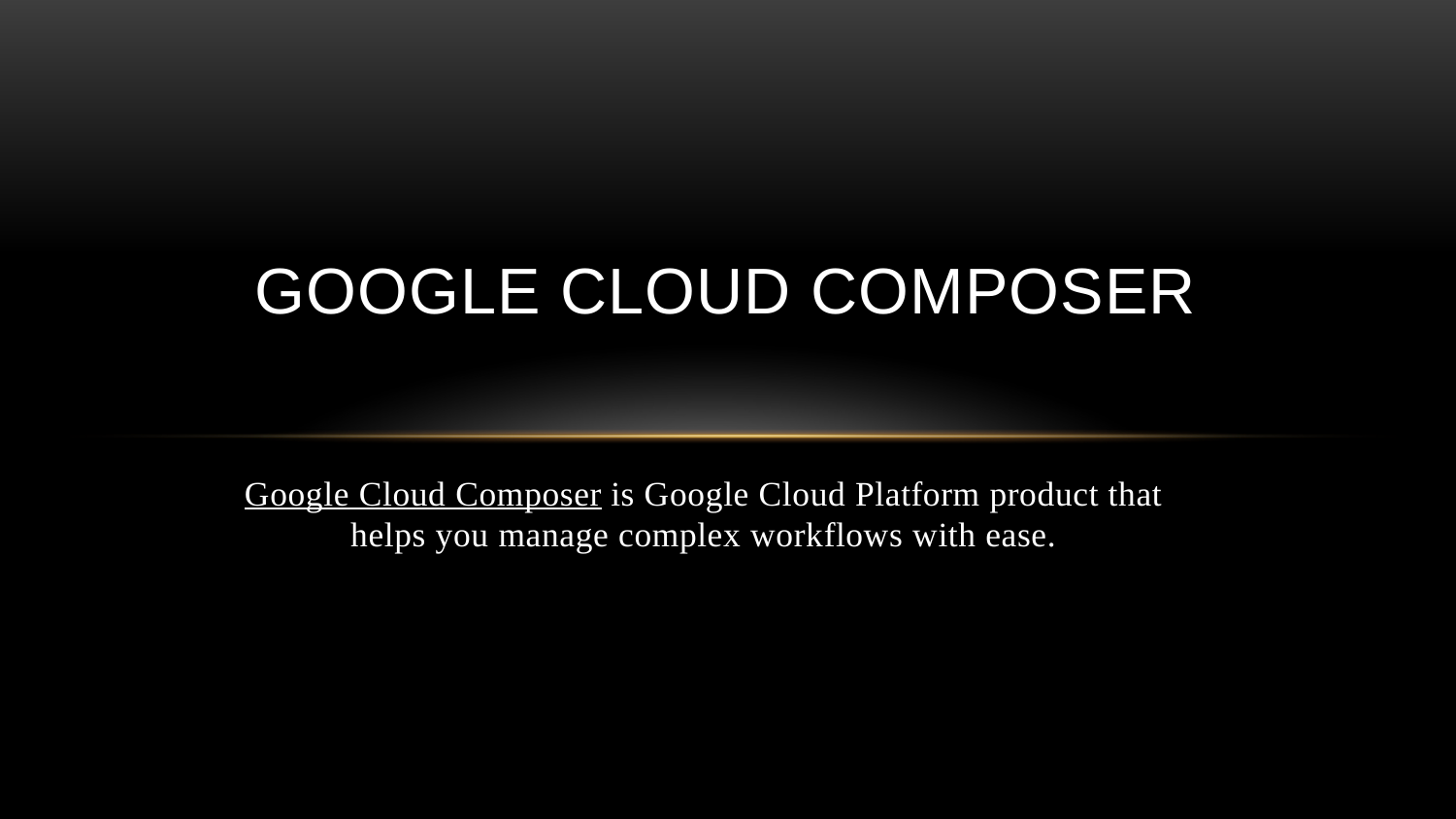

# GOOGLE CLOUD COMPOSER
Google Cloud Composer is Google Cloud Platform product that helps you manage complex workflows with ease.